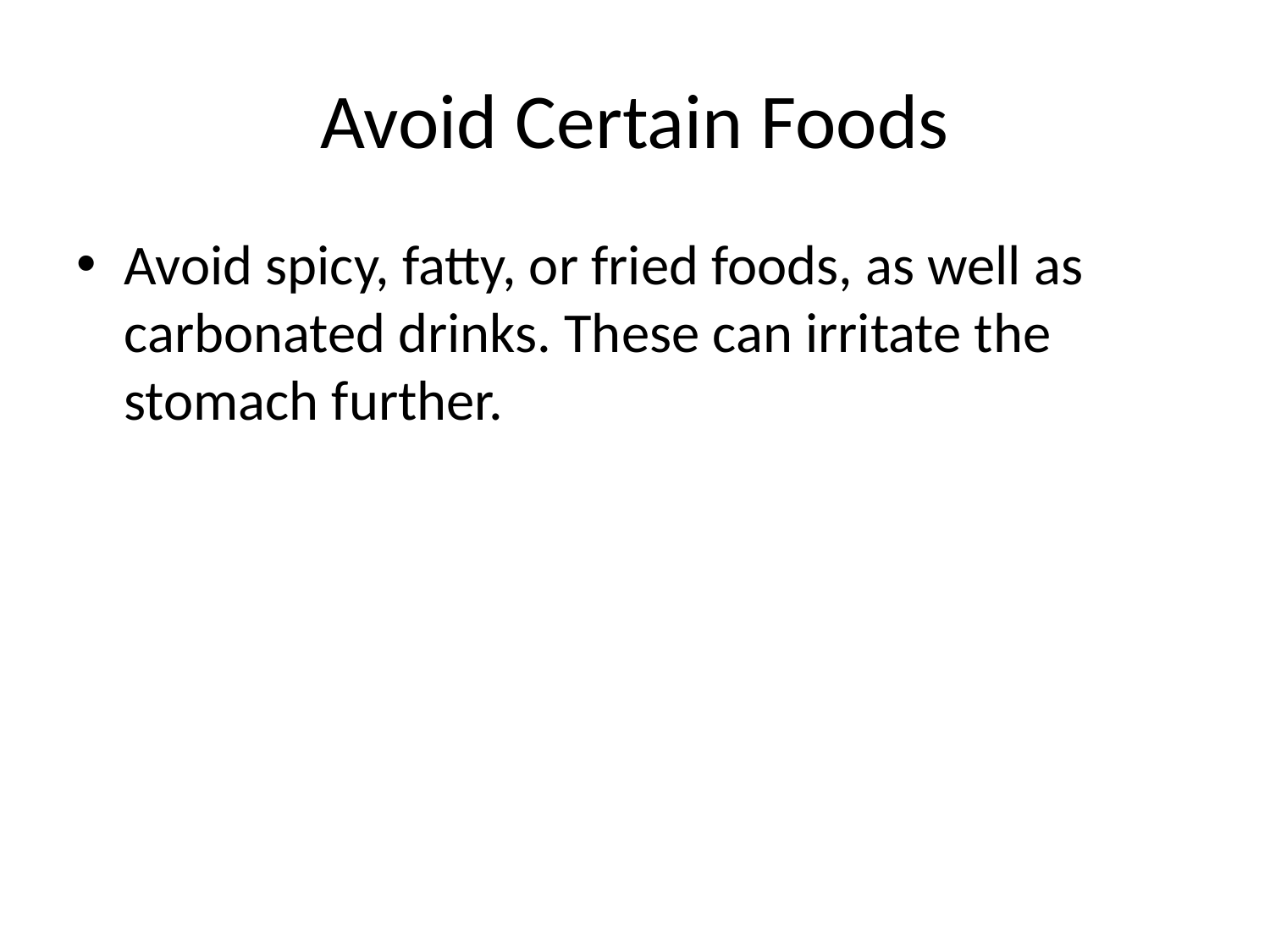

# Avoid Certain Foods
Avoid spicy, fatty, or fried foods, as well as carbonated drinks. These can irritate the stomach further.